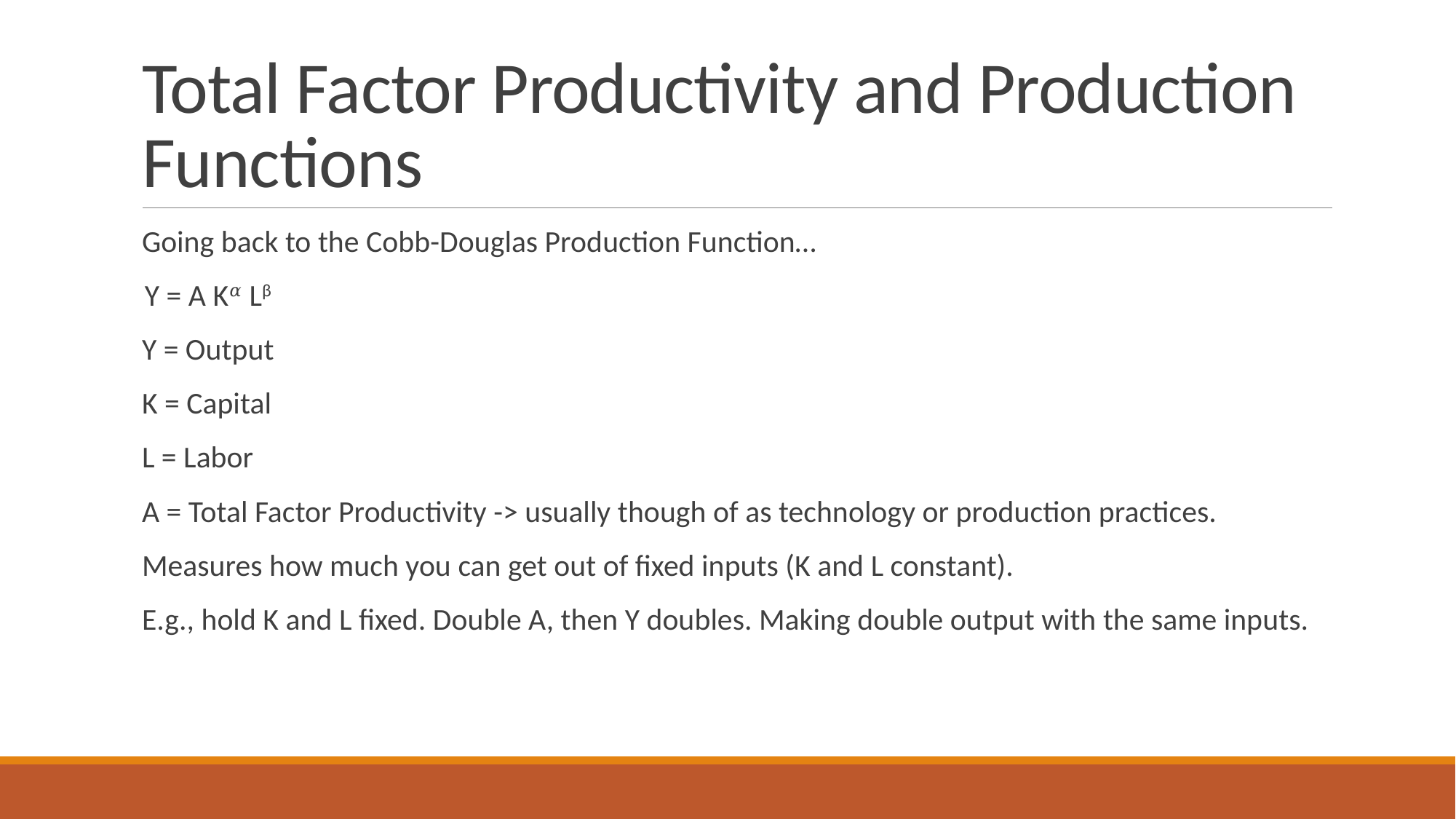

# Total Factor Productivity and Production Functions
Going back to the Cobb-Douglas Production Function…
  Y = A K𝛼 Lβ
Y = Output
K = Capital
L = Labor
A = Total Factor Productivity -> usually though of as technology or production practices.
Measures how much you can get out of fixed inputs (K and L constant).
E.g., hold K and L fixed. Double A, then Y doubles. Making double output with the same inputs.